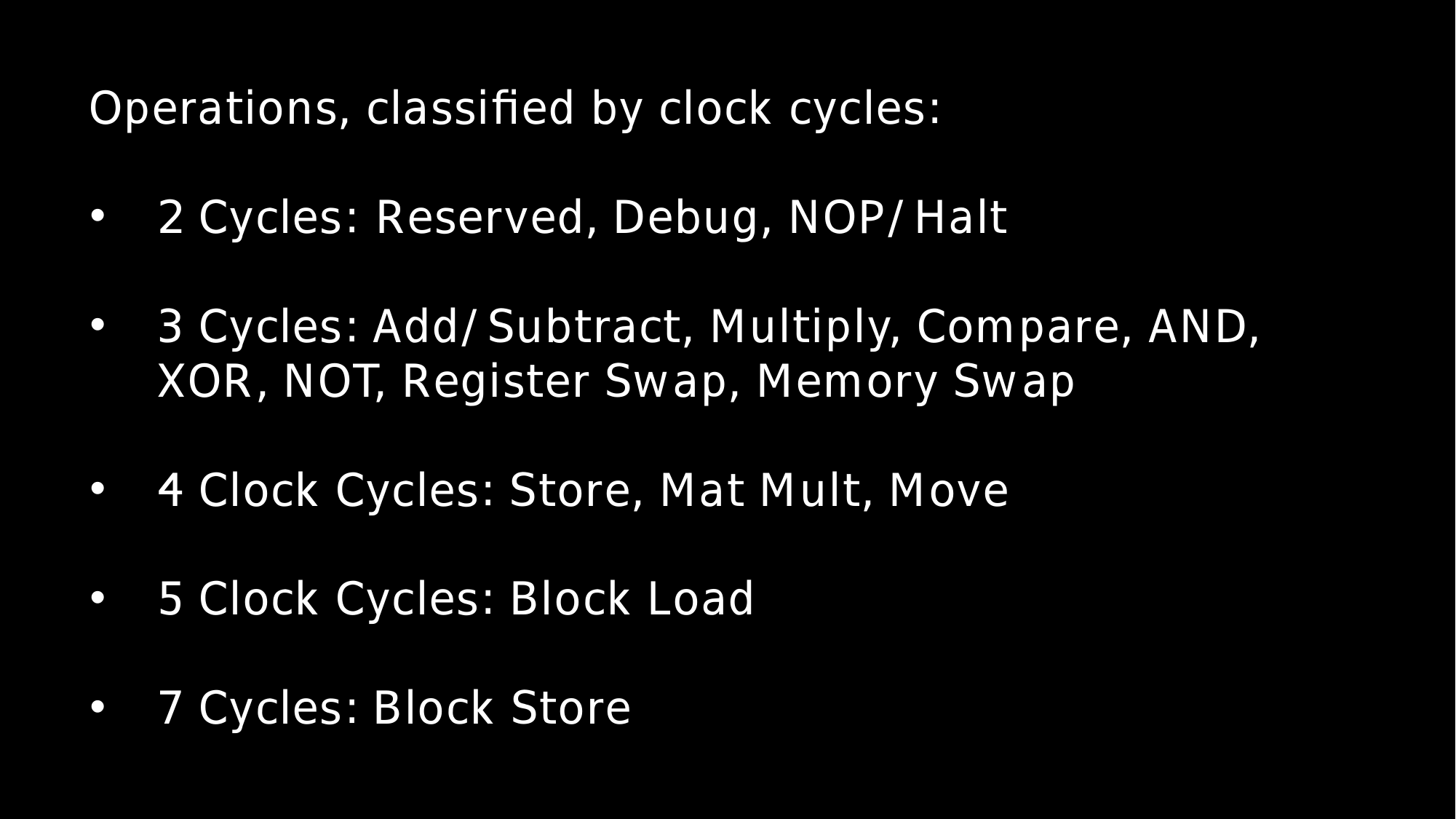

Operations, classified by clock cycles:

2 Cycles:	Reserved, Debug, NOP/Halt

3 Cycles: Add/Subtract, Multiply, Compare, AND, XOR, NOT, Register Swap, Memory Swap

4 Clock Cycles: Store, Mat Mult, Move

5 Clock Cycles: Block Load

7 Cycles: Block Store